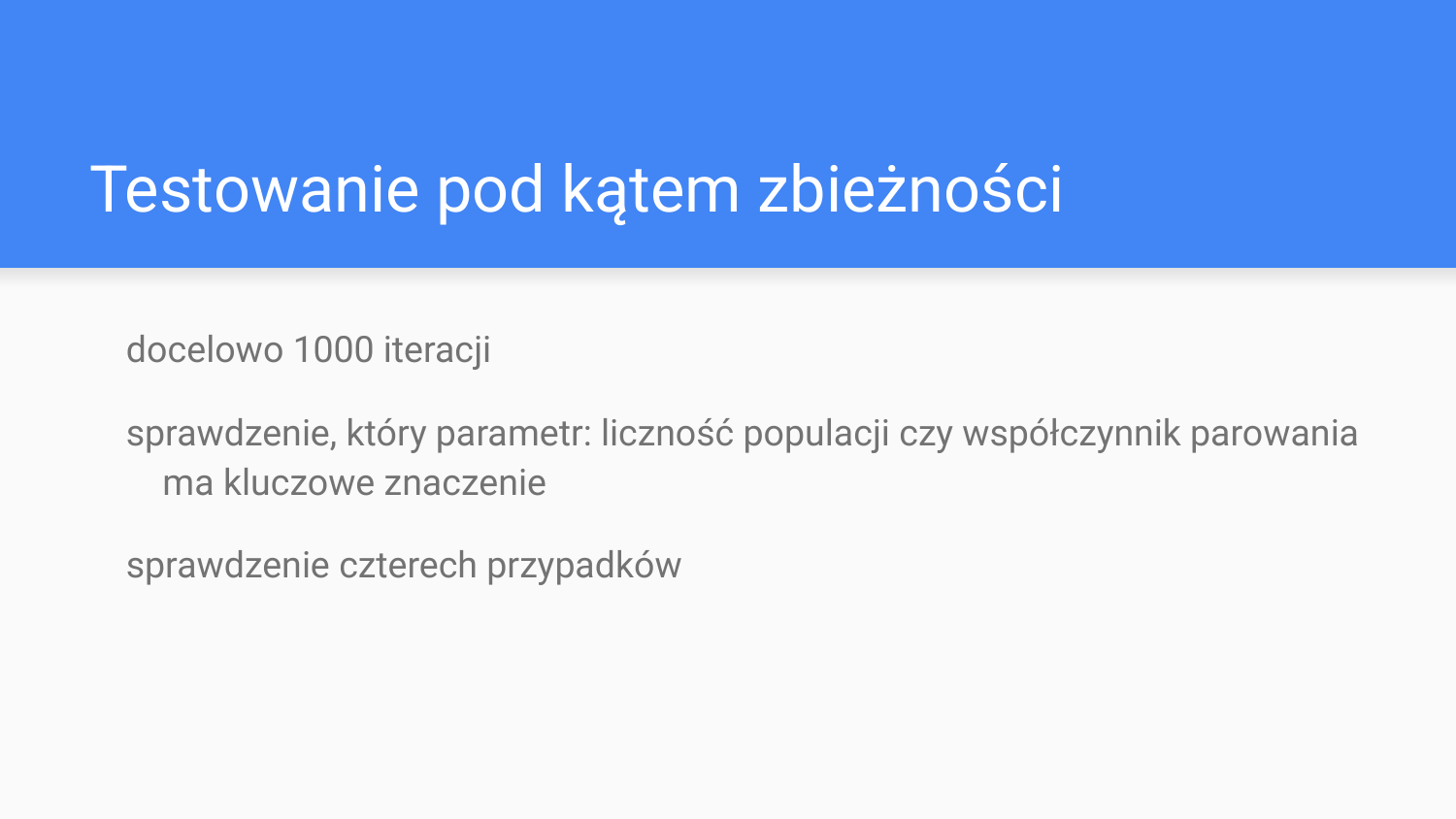

# Testowanie pod kątem zbieżności
docelowo 1000 iteracji
sprawdzenie, który parametr: liczność populacji czy współczynnik parowania ma kluczowe znaczenie
sprawdzenie czterech przypadków